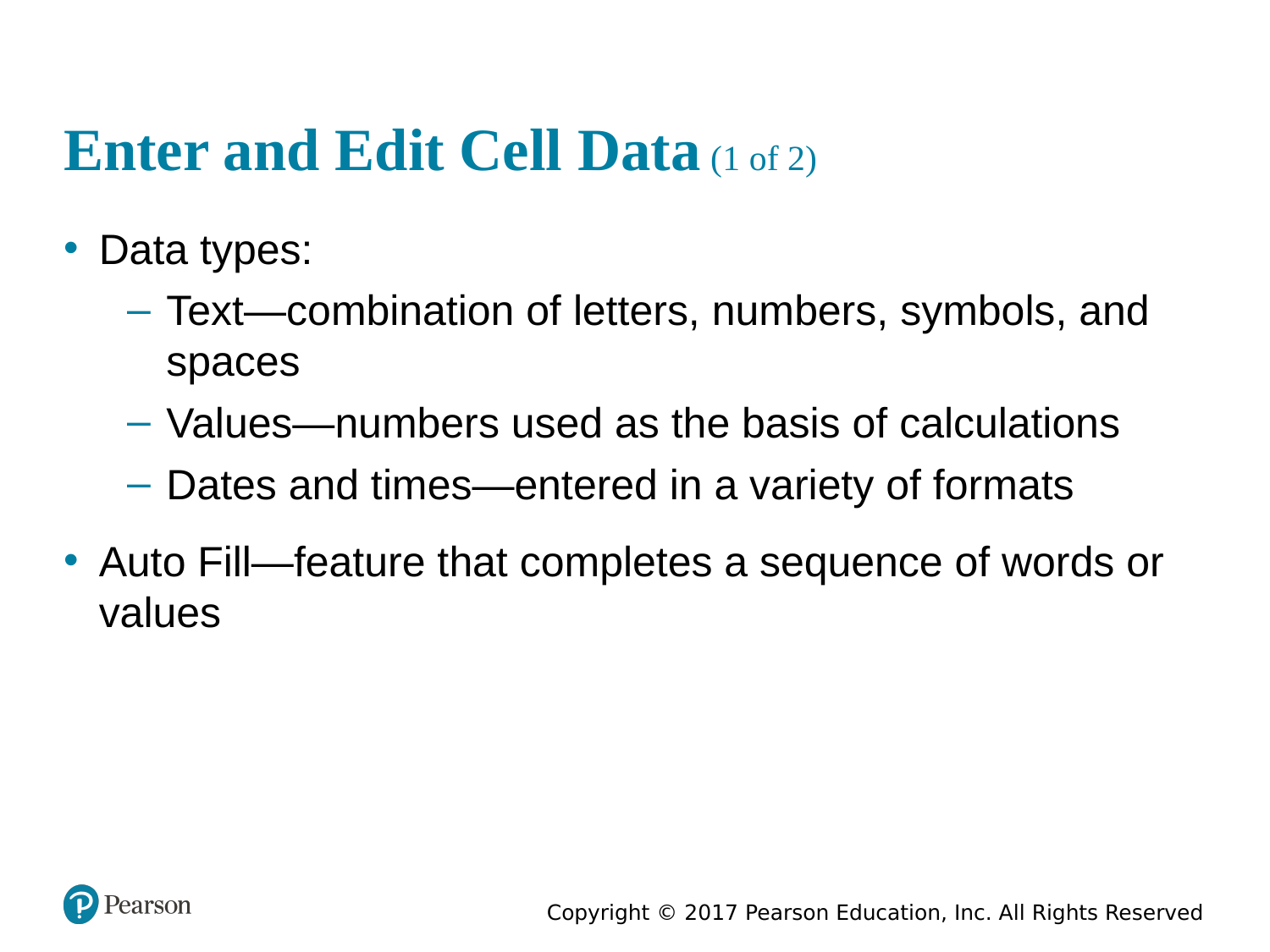

# Enter and Edit Cell Data (1 of 2)
Data types:
Text—combination of letters, numbers, symbols, and spaces
Values—numbers used as the basis of calculations
Dates and times—entered in a variety of formats
Auto Fill—feature that completes a sequence of words or values